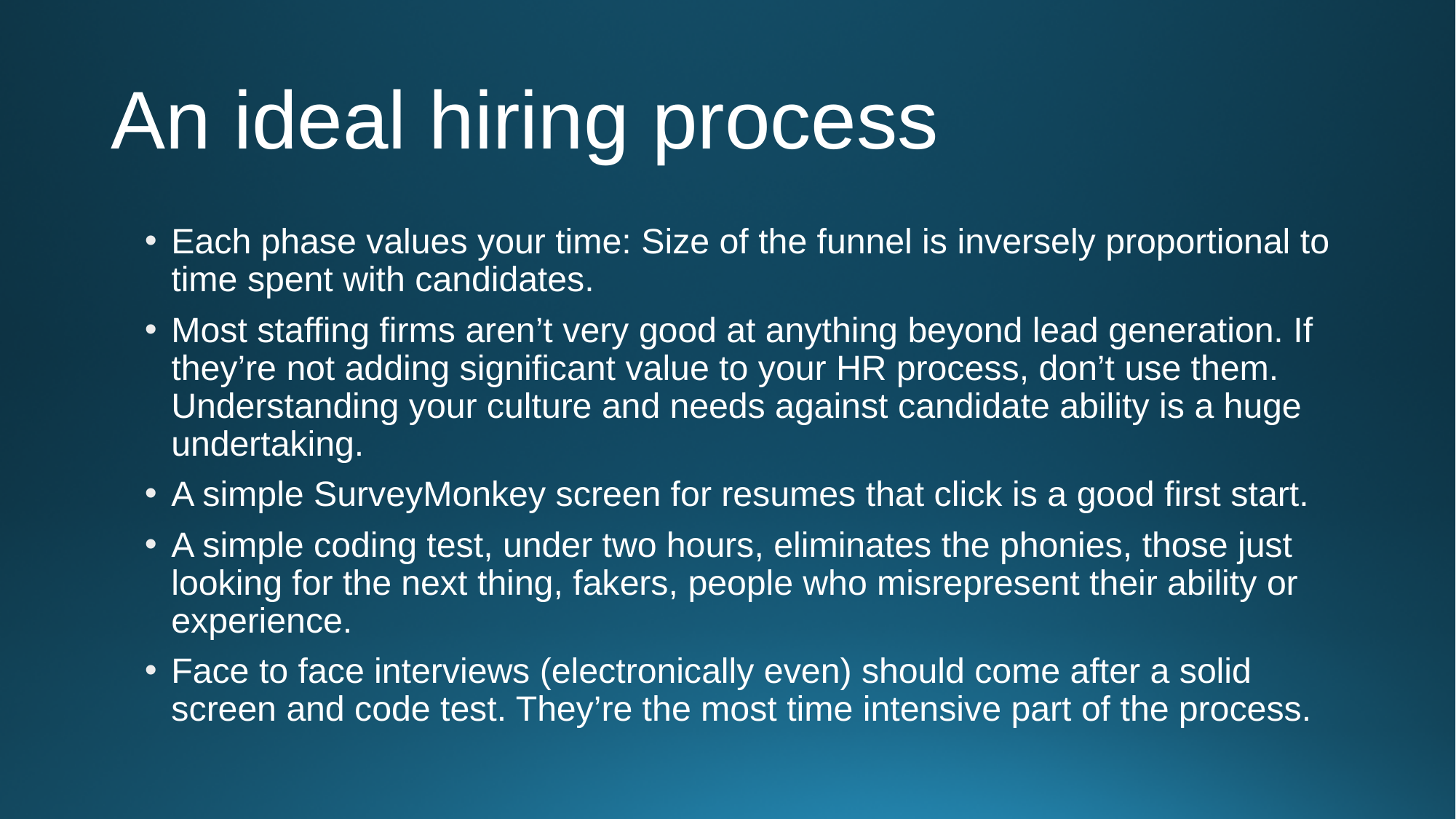

# An ideal hiring process
Each phase values your time: Size of the funnel is inversely proportional to time spent with candidates.
Most staffing firms aren’t very good at anything beyond lead generation. If they’re not adding significant value to your HR process, don’t use them. Understanding your culture and needs against candidate ability is a huge undertaking.
A simple SurveyMonkey screen for resumes that click is a good first start.
A simple coding test, under two hours, eliminates the phonies, those just looking for the next thing, fakers, people who misrepresent their ability or experience.
Face to face interviews (electronically even) should come after a solid screen and code test. They’re the most time intensive part of the process.